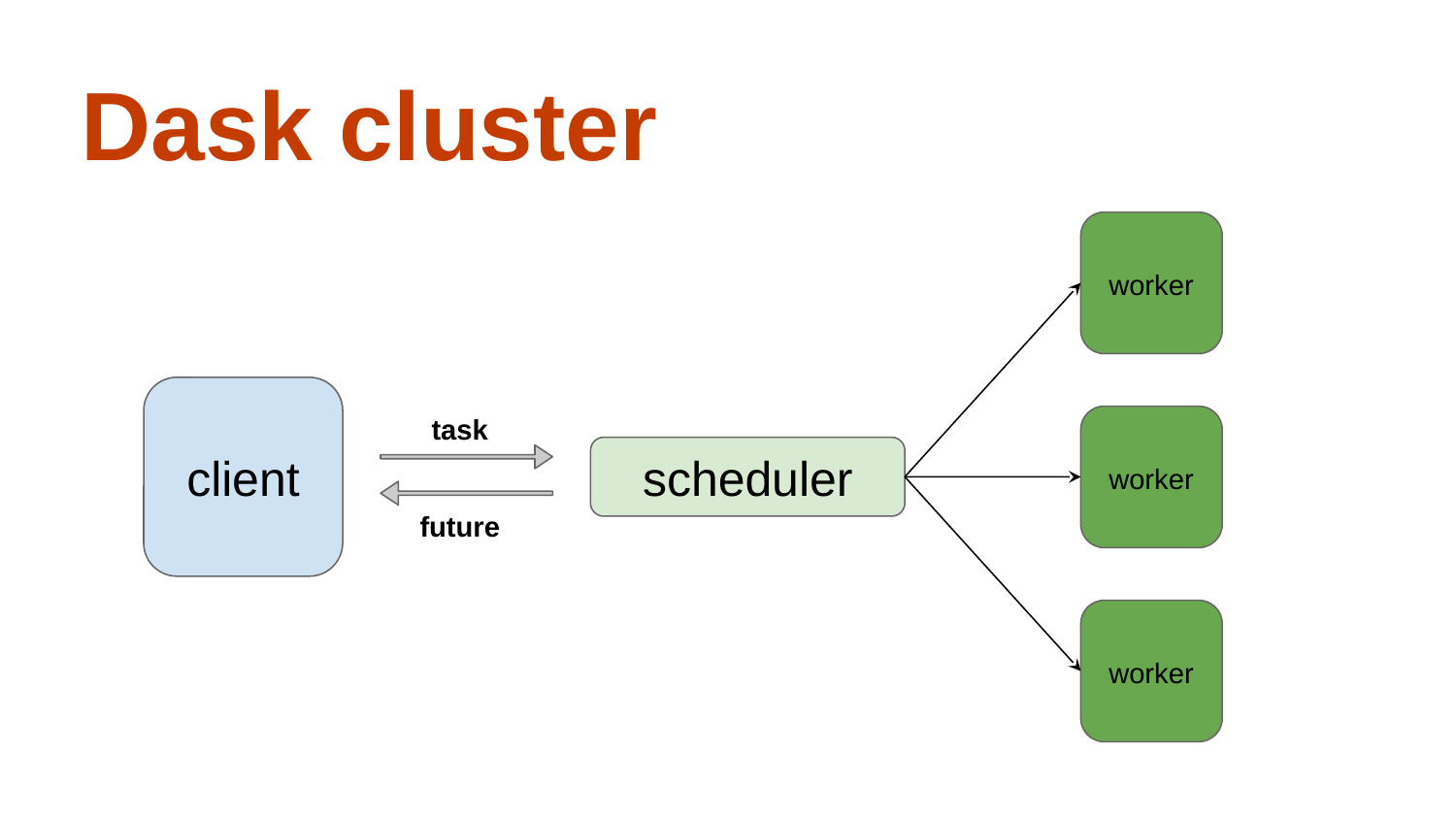

Dask cluster

worker

task

client

scheduler
worker

future

worker